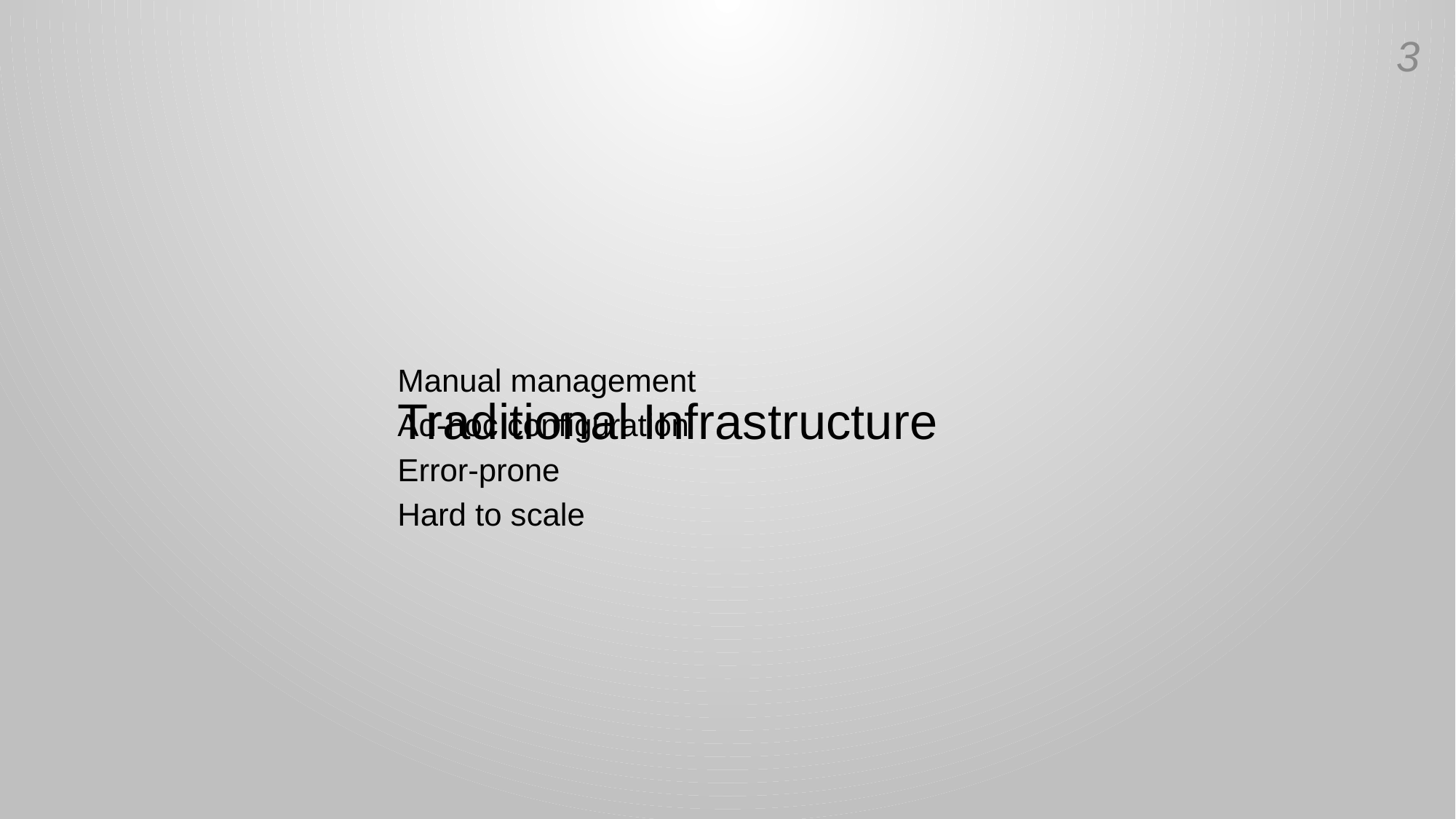

3
# Traditional Infrastructure
Manual management
Ad-hoc configuration
Error-prone
Hard to scale